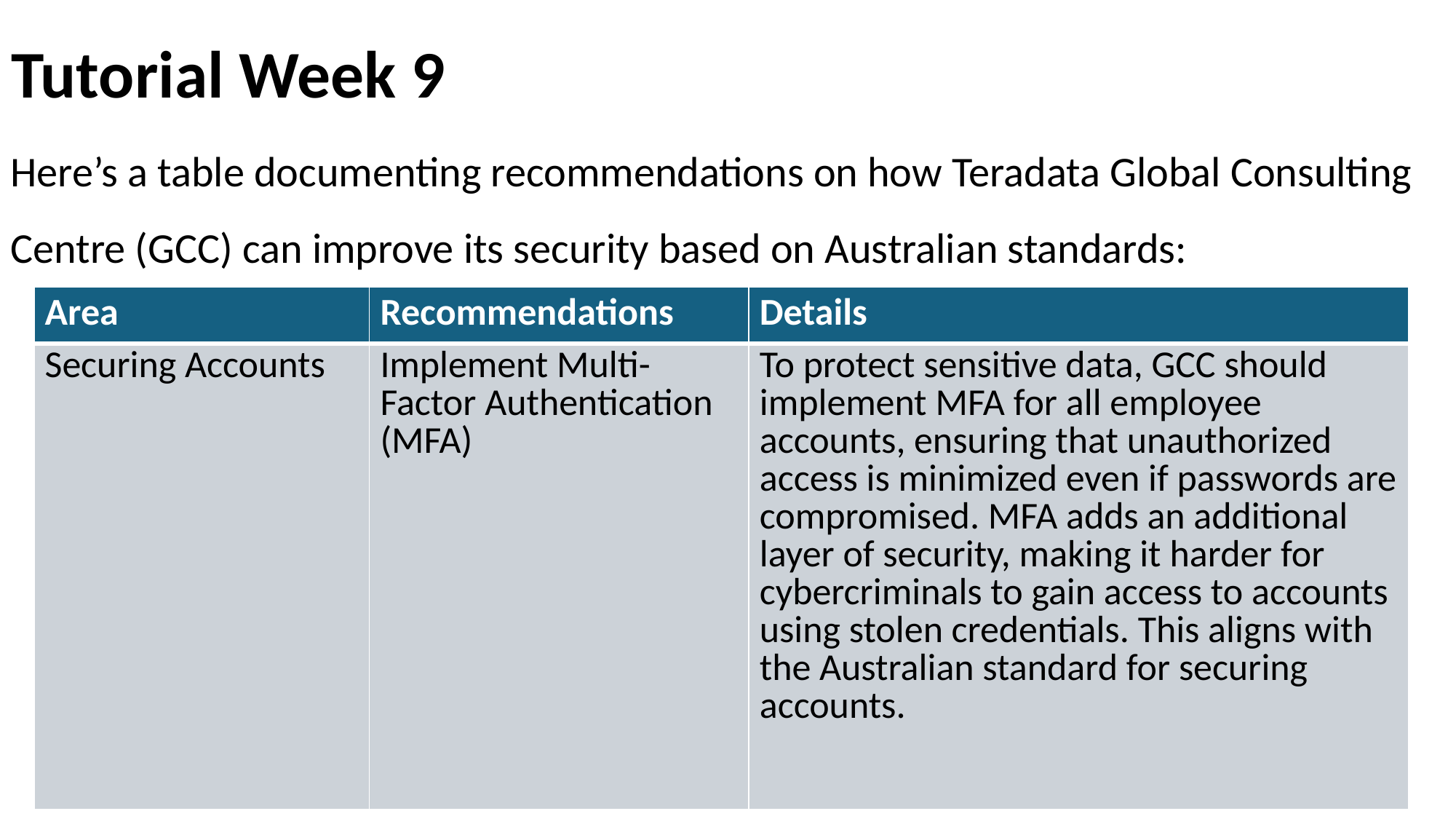

# Tutorial Week 9
Here’s a table documenting recommendations on how Teradata Global Consulting Centre (GCC) can improve its security based on Australian standards:
| Area | Recommendations | Details |
| --- | --- | --- |
| Securing Accounts | Implement Multi-Factor Authentication (MFA) | To protect sensitive data, GCC should implement MFA for all employee accounts, ensuring that unauthorized access is minimized even if passwords are compromised. MFA adds an additional layer of security, making it harder for cybercriminals to gain access to accounts using stolen credentials. This aligns with the Australian standard for securing accounts. |